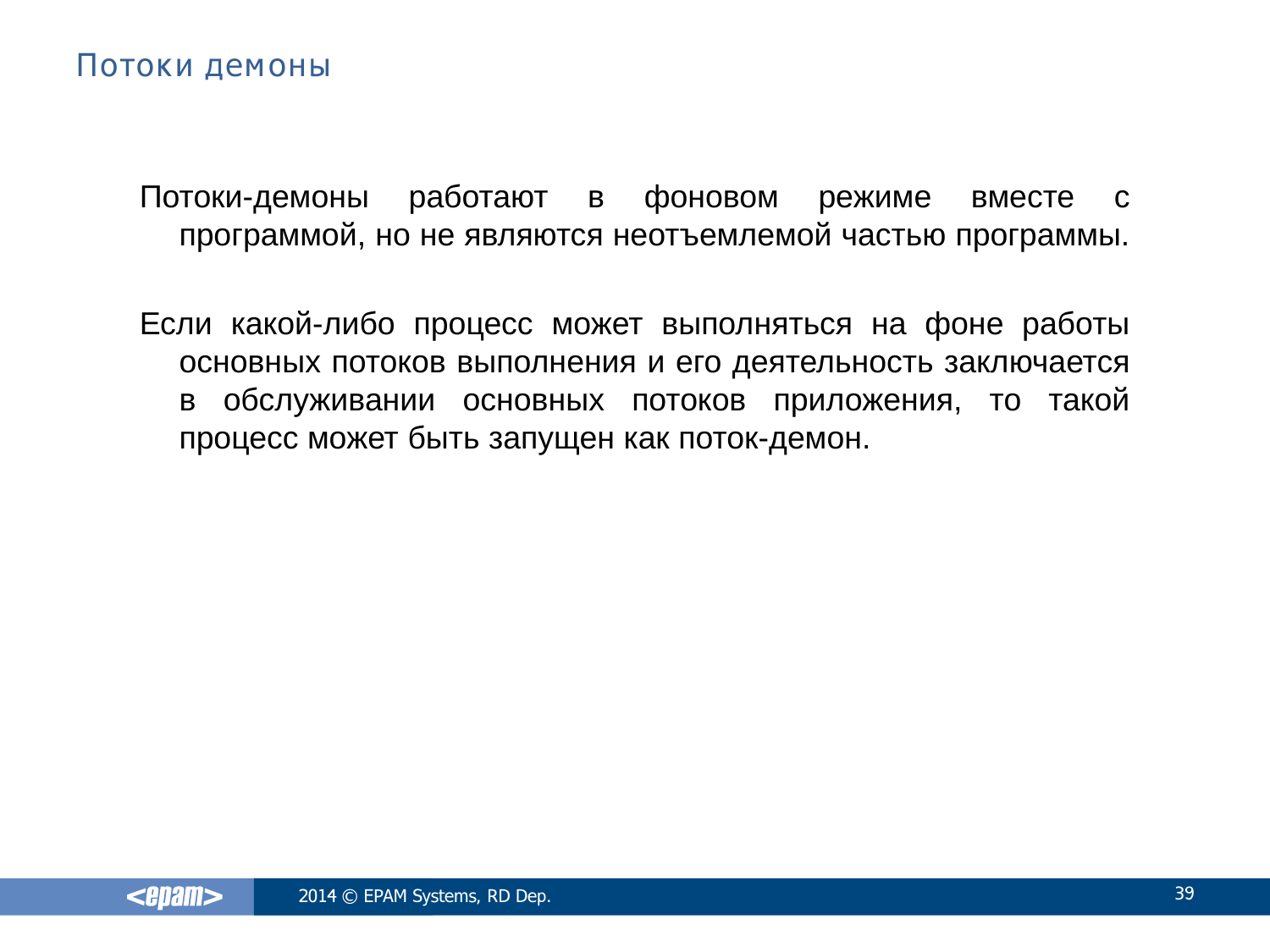

# Потоки демоны
Потоки-демоны работают в фоновом режиме вместе с программой, но не являются неотъемлемой частью программы.

Если какой-либо процесс может выполняться на фоне работы основных потоков выполнения и его деятельность заключается в обслуживании основных потоков приложения, то такой процесс может быть запущен как поток-демон.

39
2014 © EPAM Systems, RD Dep.